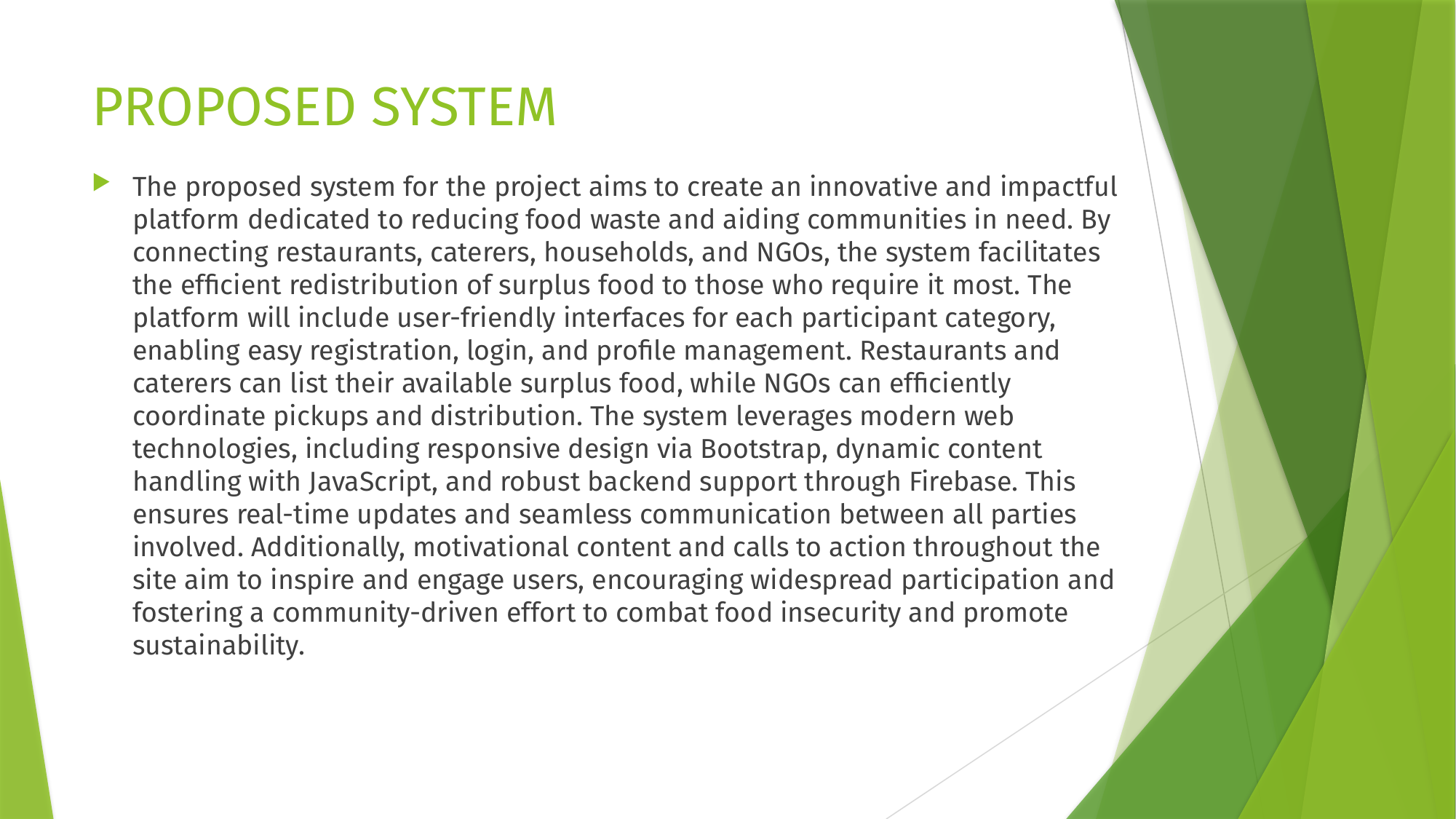

# PROPOSED SYSTEM
The proposed system for the project aims to create an innovative and impactful platform dedicated to reducing food waste and aiding communities in need. By connecting restaurants, caterers, households, and NGOs, the system facilitates the efficient redistribution of surplus food to those who require it most. The platform will include user-friendly interfaces for each participant category, enabling easy registration, login, and profile management. Restaurants and caterers can list their available surplus food, while NGOs can efficiently coordinate pickups and distribution. The system leverages modern web technologies, including responsive design via Bootstrap, dynamic content handling with JavaScript, and robust backend support through Firebase. This ensures real-time updates and seamless communication between all parties involved. Additionally, motivational content and calls to action throughout the site aim to inspire and engage users, encouraging widespread participation and fostering a community-driven effort to combat food insecurity and promote sustainability.